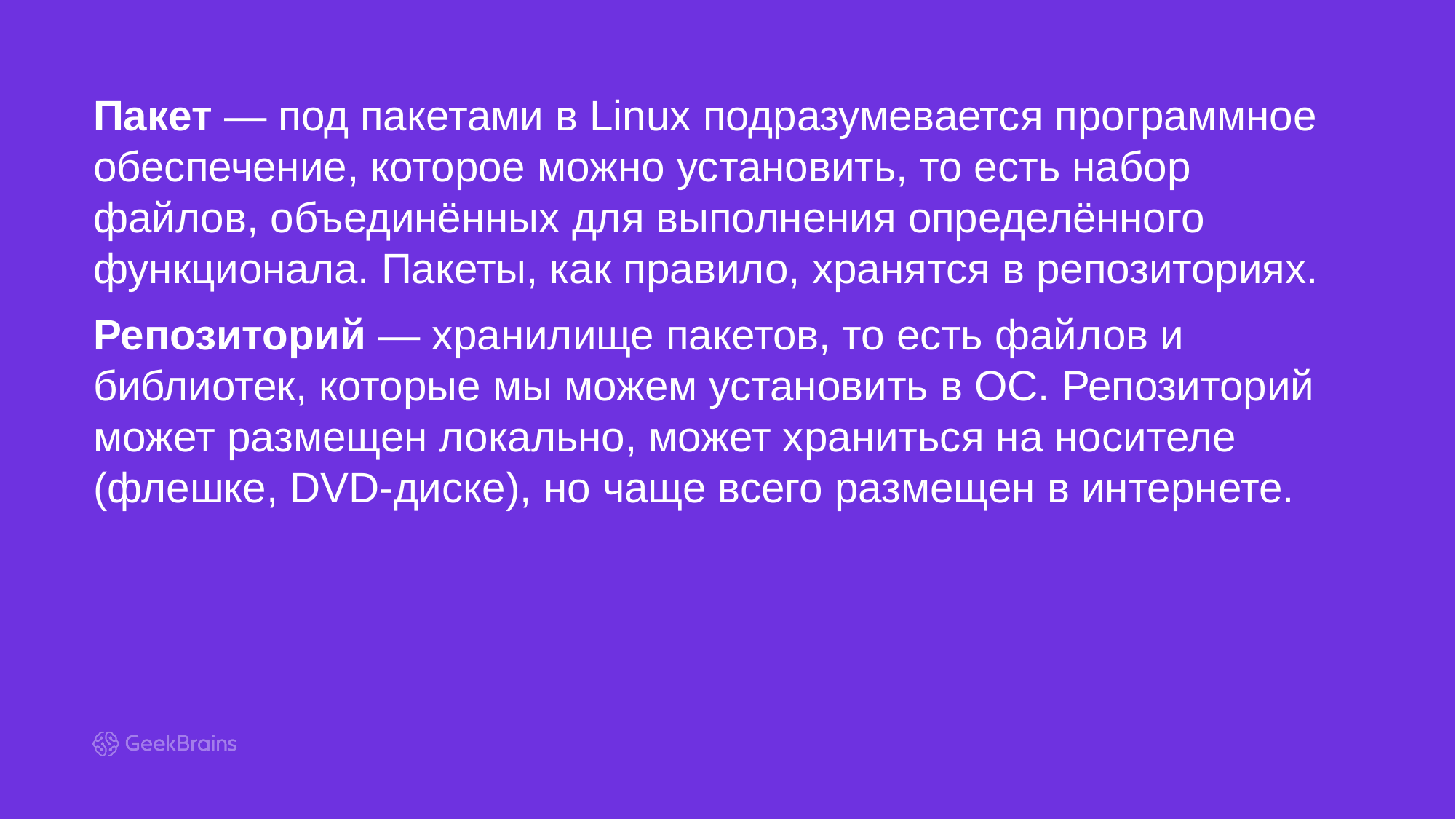

Пакет — под пакетами в Linux подразумевается программное обеспечение, которое можно установить, то есть набор файлов, объединённых для выполнения определённого функционала. Пакеты, как правило, хранятся в репозиториях.
Репозиторий — хранилище пакетов, то есть файлов и библиотек, которые мы можем установить в ОС. Репозиторий может размещен локально, может храниться на носителе (флешке, DVD-диске), но чаще всего размещен в интернете.